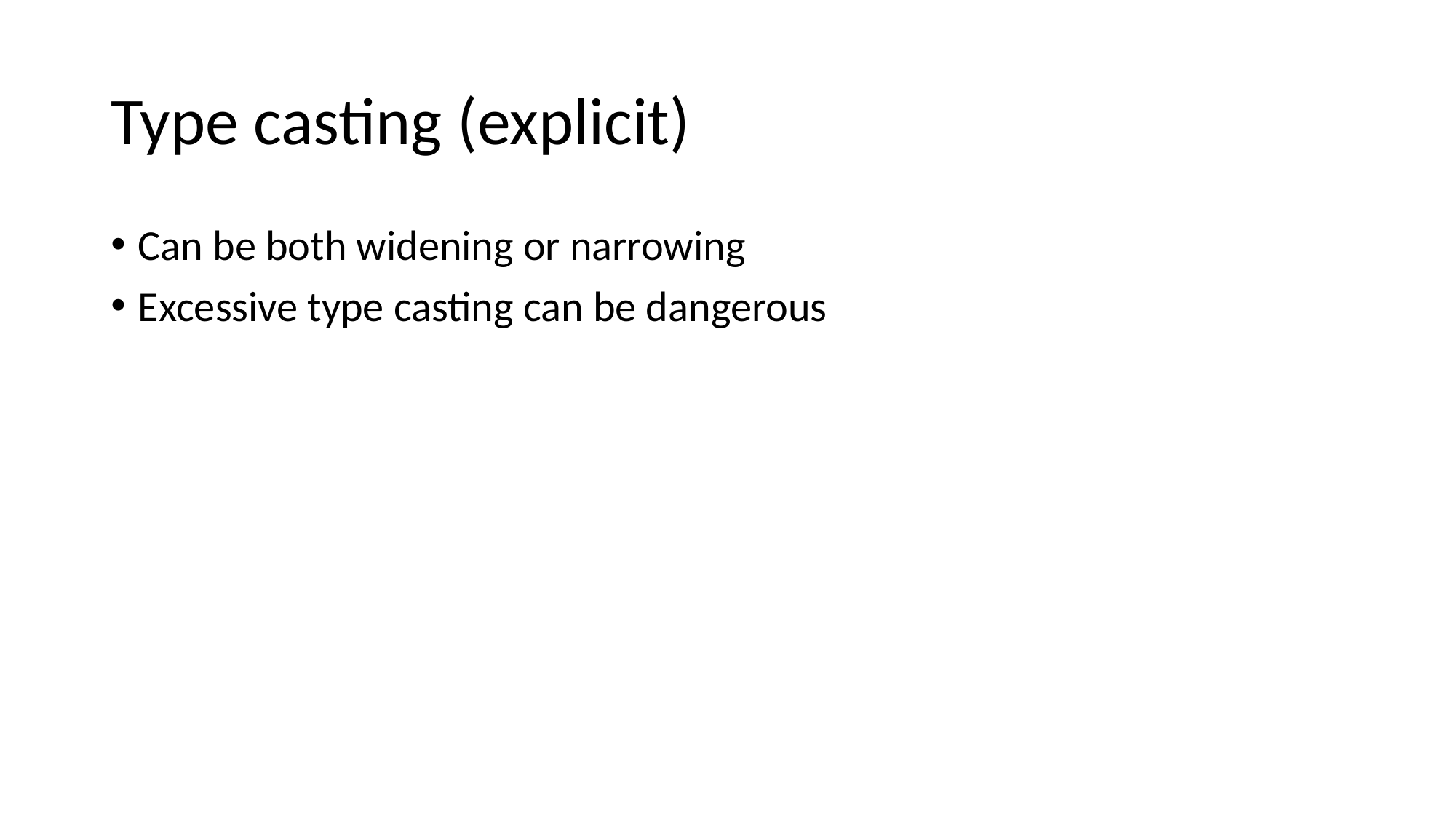

# Type casting (explicit)
Can be both widening or narrowing
Excessive type casting can be dangerous